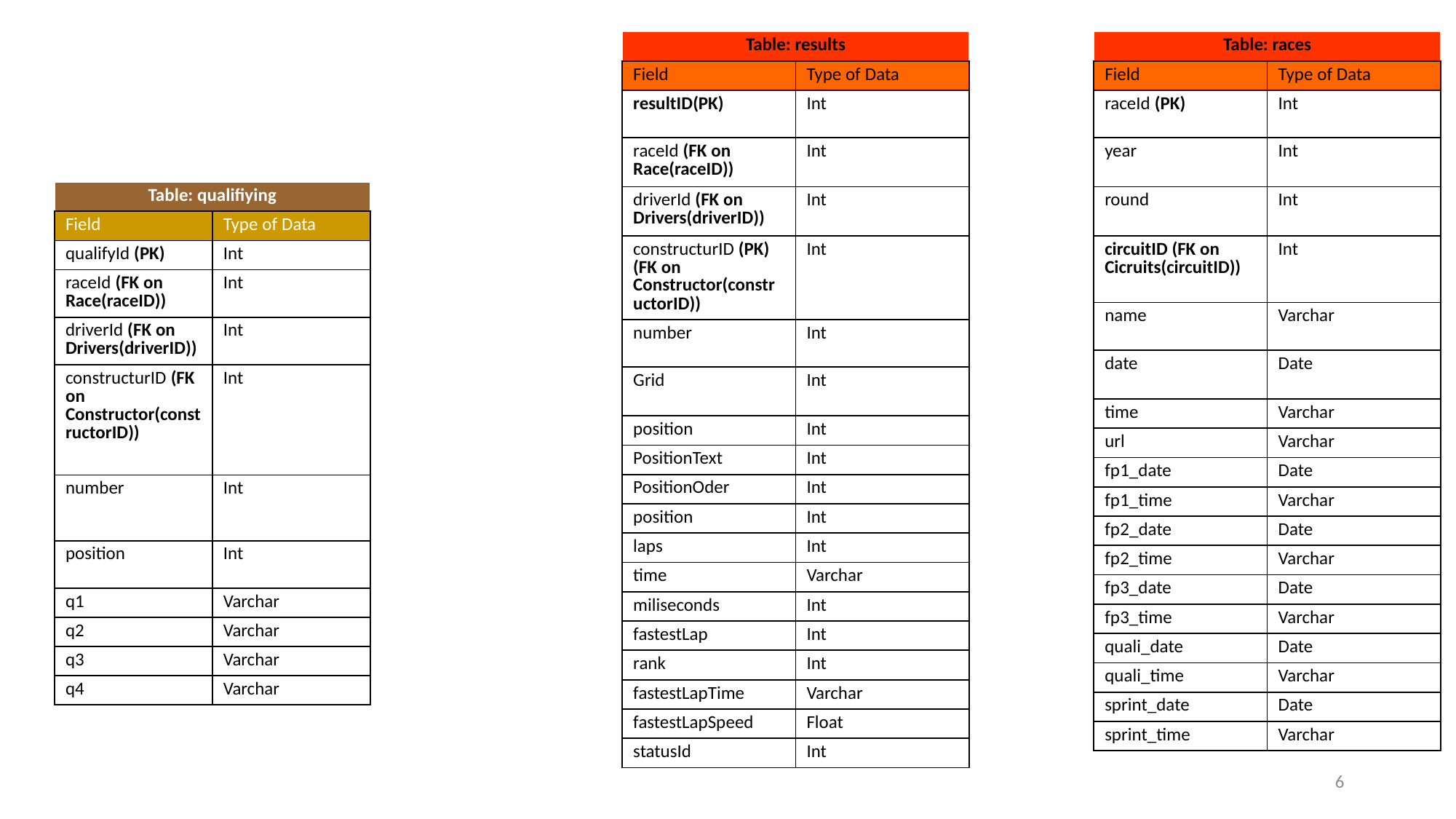

| Table: results |  |
| --- | --- |
| Field | Type of Data |
| resultID(PK) | Int |
| raceId (FK on Race(raceID)) | Int |
| driverId (FK on Drivers(driverID)) | Int |
| constructurID (PK) (FK on Constructor(constructorID)) | Int |
| number | Int |
| Grid | Int |
| position | Int |
| PositionText | Int |
| PositionOder | Int |
| position | Int |
| laps | Int |
| time | Varchar |
| miliseconds | Int |
| fastestLap | Int |
| rank | Int |
| fastestLapTime | Varchar |
| fastestLapSpeed | Float |
| statusId | Int |
| Table: races |  |
| --- | --- |
| Field | Type of Data |
| raceId (PK) | Int |
| year | Int |
| round | Int |
| circuitID (FK on Cicruits(circuitID)) | Int |
| name | Varchar |
| date | Date |
| time | Varchar |
| url | Varchar |
| fp1\_date | Date |
| fp1\_time | Varchar |
| fp2\_date | Date |
| fp2\_time | Varchar |
| fp3\_date | Date |
| fp3\_time | Varchar |
| quali\_date | Date |
| quali\_time | Varchar |
| sprint\_date | Date |
| sprint\_time | Varchar |
| Table: qualifiying |  |
| --- | --- |
| Field | Type of Data |
| qualifyId (PK) | Int |
| raceId (FK on Race(raceID)) | Int |
| driverId (FK on Drivers(driverID)) | Int |
| constructurID (FK on Constructor(constructorID)) | Int |
| number | Int |
| position | Int |
| q1 | Varchar |
| q2 | Varchar |
| q3 | Varchar |
| q4 | Varchar |
6